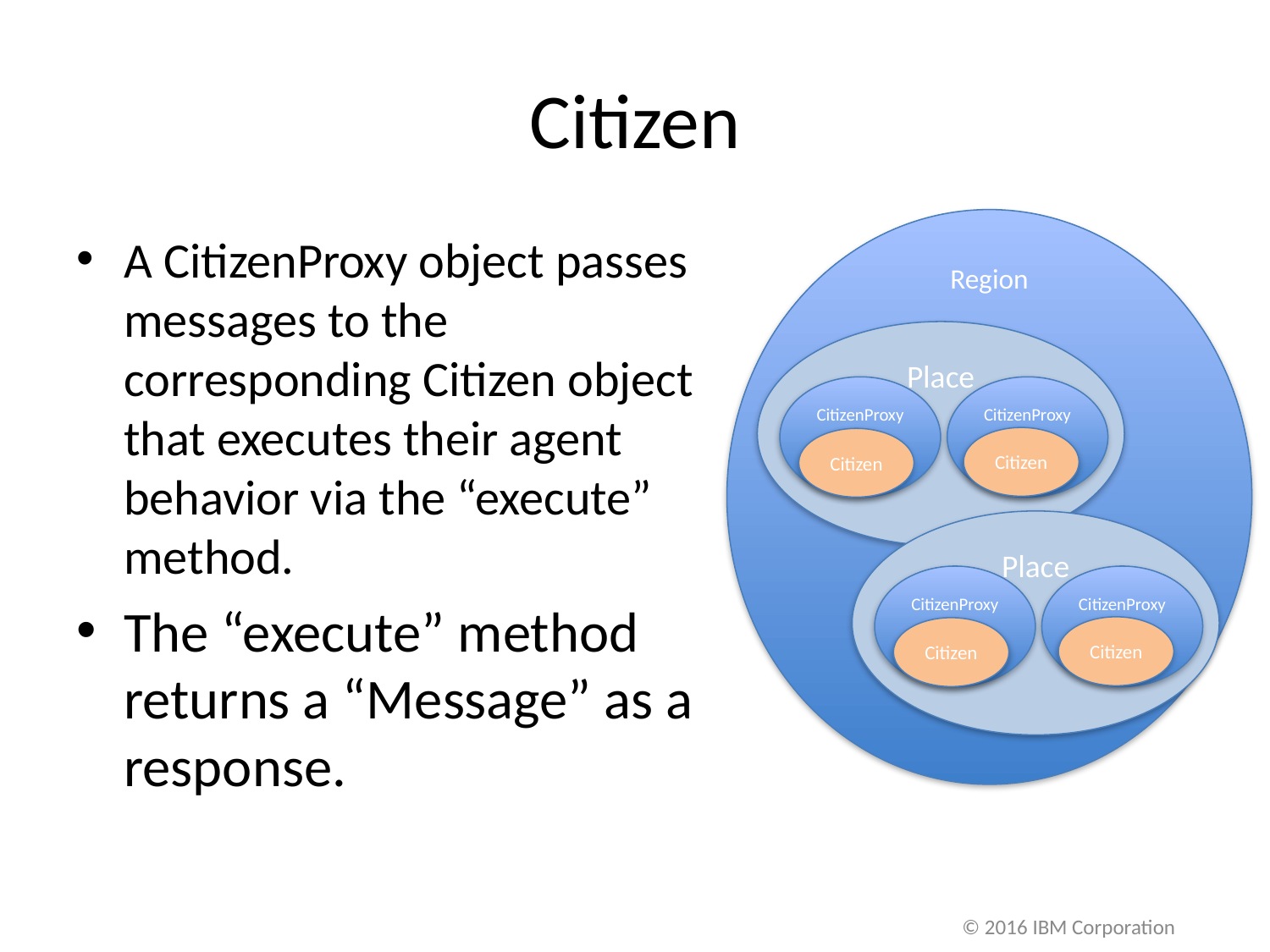

# Citizen
Region

A CitizenProxy object passes messages to the corresponding Citizen object that executes their agent behavior via the “execute” method.
The “execute” method returns a “Message” as a response.
Place

CitizenProxy

CitizenProxy

Citizen
Citizen
Place

CitizenProxy

CitizenProxy

Citizen
Citizen
© 2016 IBM Corporation